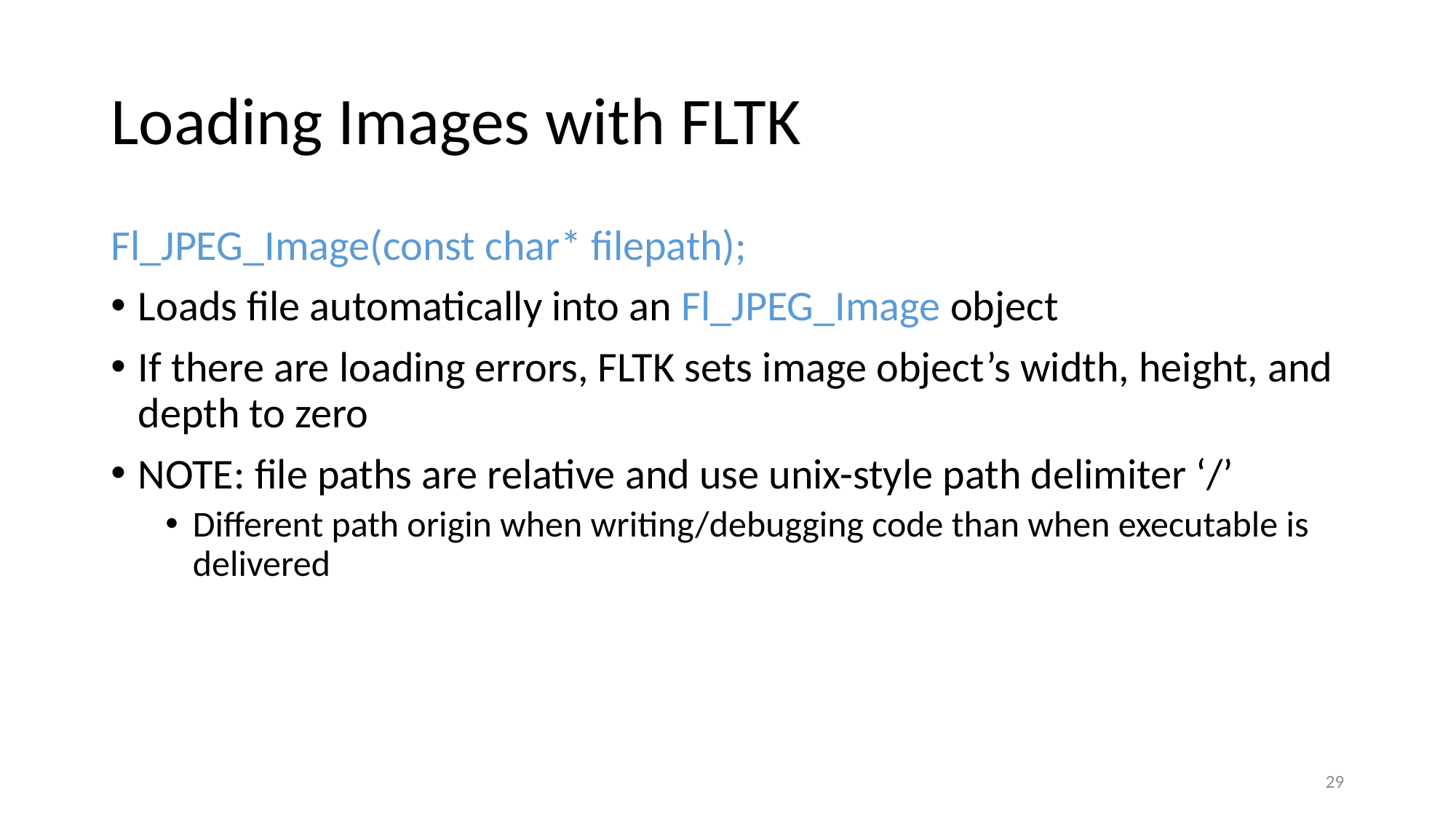

# Loading Images with FLTK
Fl_JPEG_Image(const char* filepath);
Loads file automatically into an Fl_JPEG_Image object
If there are loading errors, FLTK sets image object’s width, height, and depth to zero
NOTE: file paths are relative and use unix-style path delimiter ‘/’
Different path origin when writing/debugging code than when executable is delivered

29